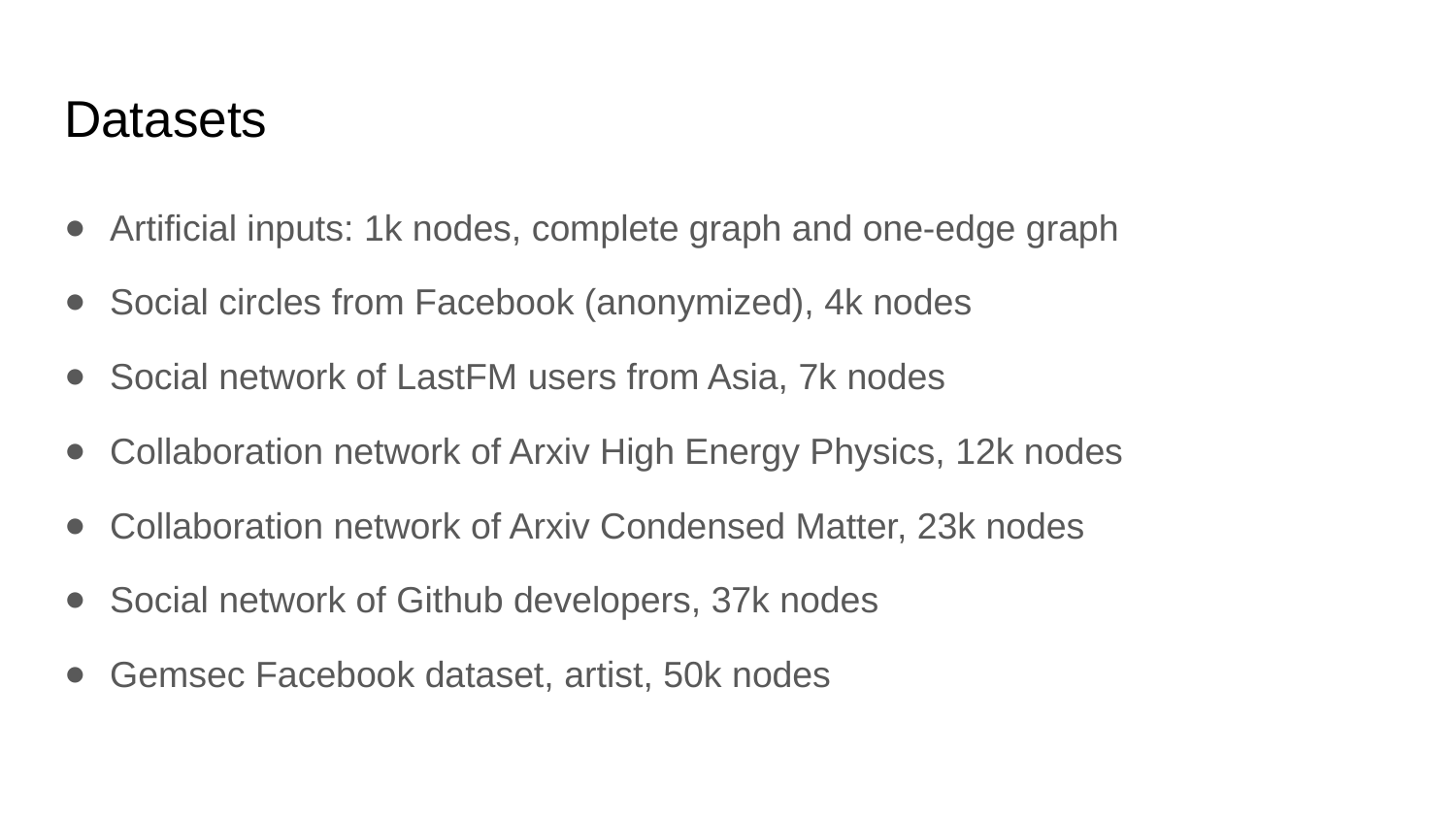

# Datasets
Artificial inputs: 1k nodes, complete graph and one-edge graph
Social circles from Facebook (anonymized), 4k nodes
Social network of LastFM users from Asia, 7k nodes
Collaboration network of Arxiv High Energy Physics, 12k nodes
Collaboration network of Arxiv Condensed Matter, 23k nodes
Social network of Github developers, 37k nodes
Gemsec Facebook dataset, artist, 50k nodes